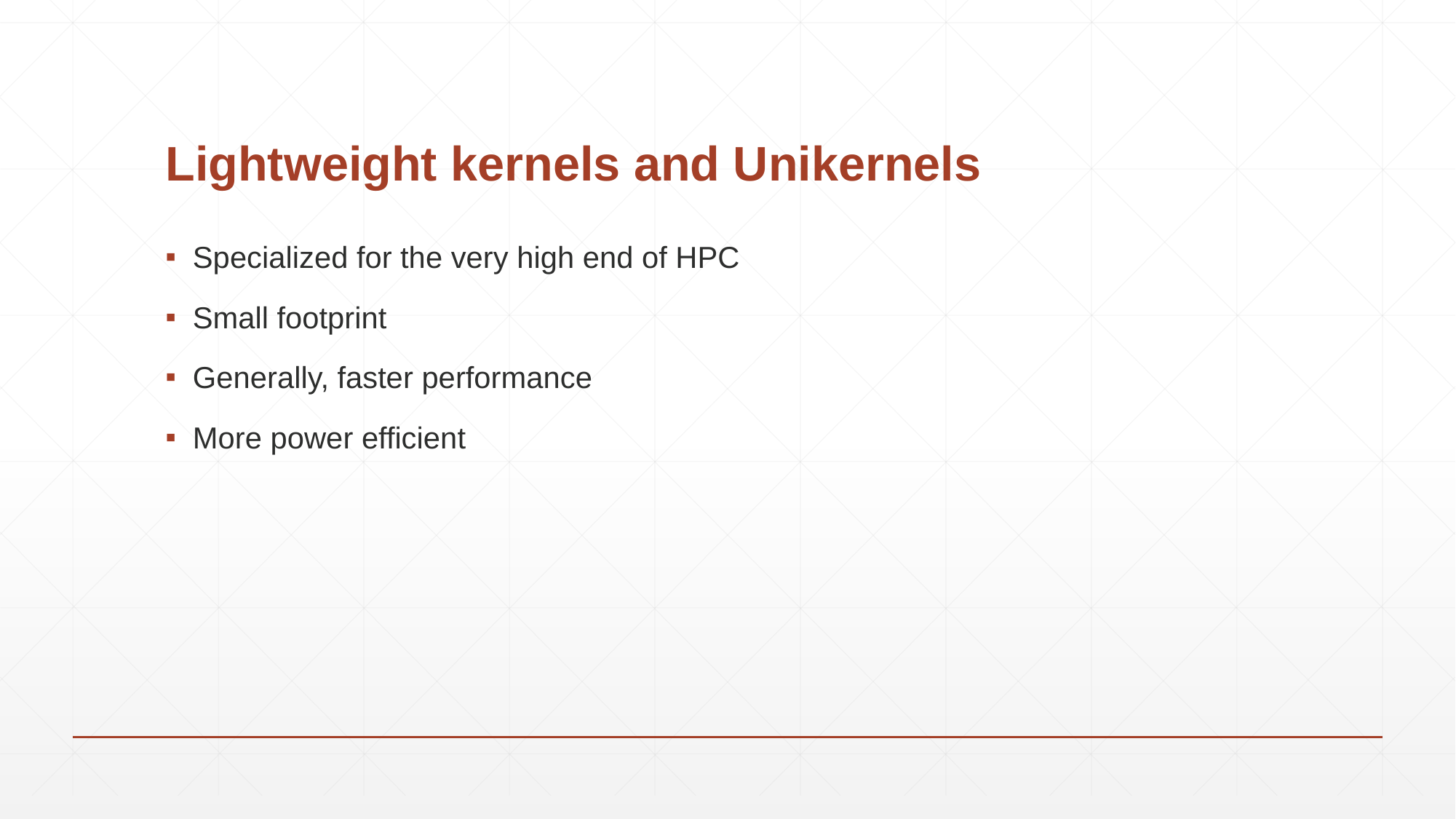

# Lightweight kernels and Unikernels
Specialized for the very high end of HPC
Small footprint
Generally, faster performance
More power efficient